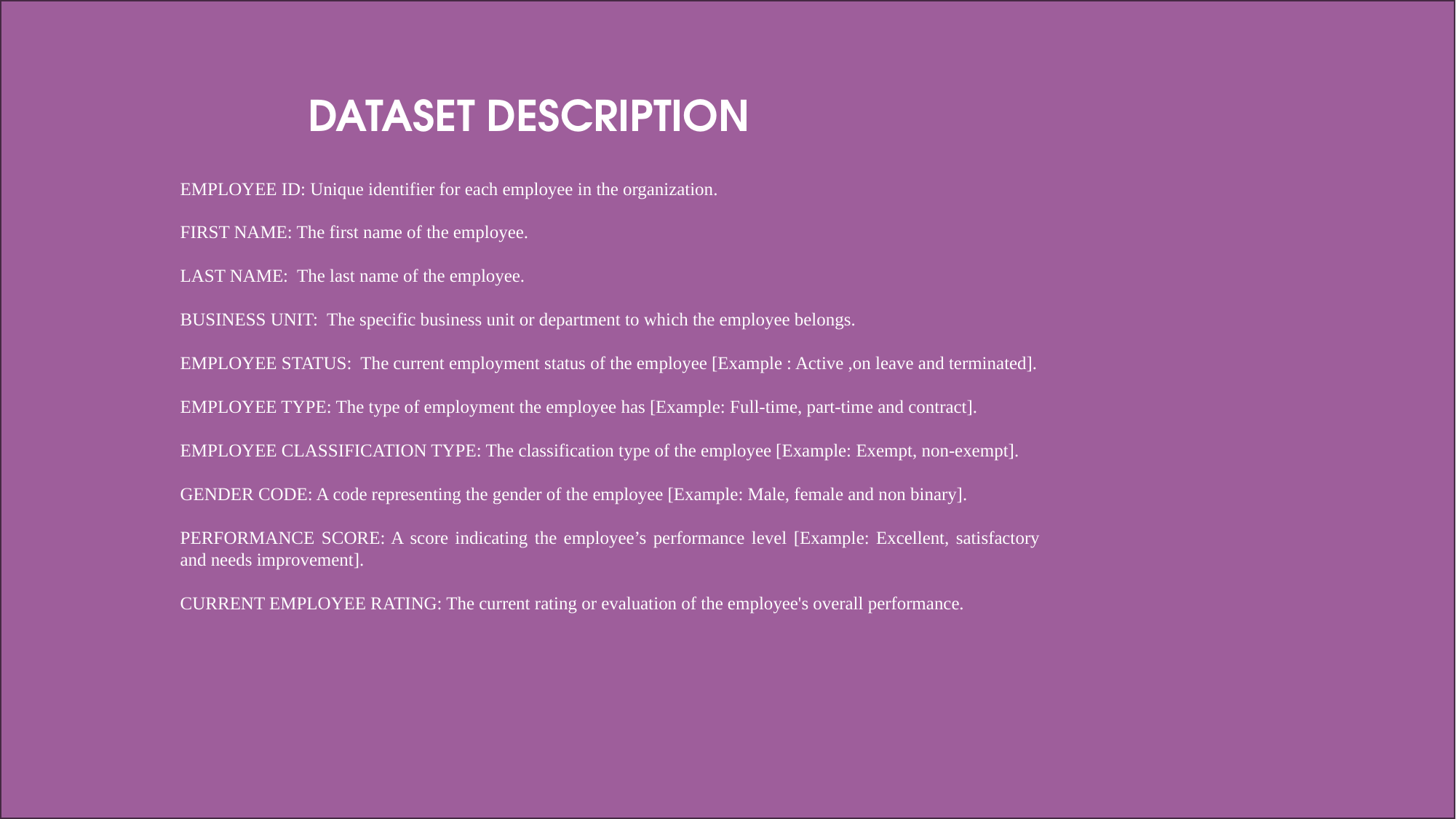

DATASET DESCRIPTION
EMPLOYEE ID: Unique identifier for each employee in the organization.

FIRST NAME: The first name of the employee.

LAST NAME:  The last name of the employee.

BUSINESS UNIT:  The specific business unit or department to which the employee belongs.

EMPLOYEE STATUS:  The current employment status of the employee [Example : Active ,on leave and terminated].

EMPLOYEE TYPE: The type of employment the employee has [Example: Full-time, part-time and contract].

EMPLOYEE CLASSIFICATION TYPE: The classification type of the employee [Example: Exempt, non-exempt].

GENDER CODE: A code representing the gender of the employee [Example: Male, female and non binary].

PERFORMANCE SCORE: A score indicating the employee’s performance level [Example: Excellent, satisfactory and needs improvement].

CURRENT EMPLOYEE RATING: The current rating or evaluation of the employee's overall performance.